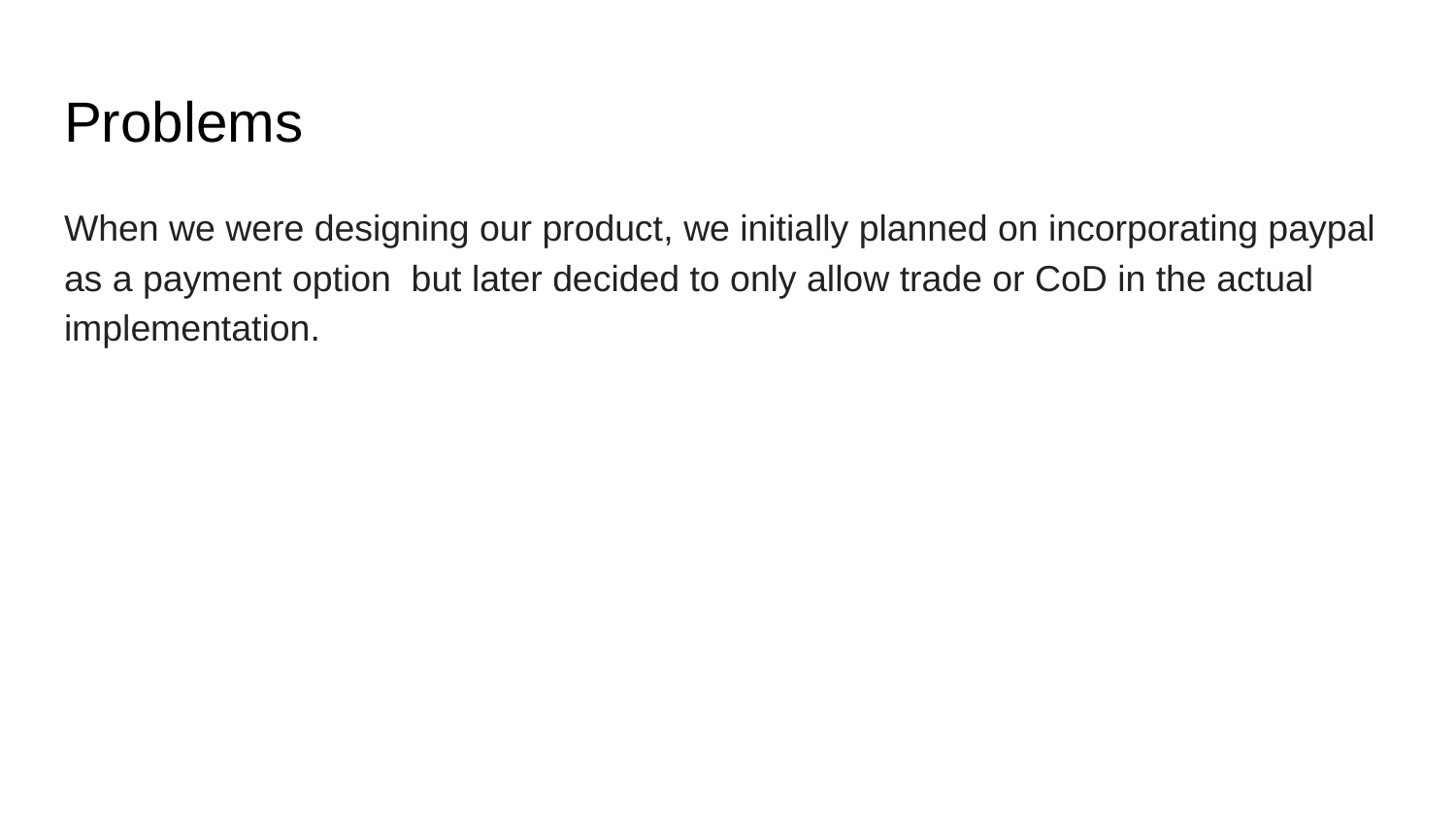

# Problems
When we were designing our product, we initially planned on incorporating paypal as a payment option  but later decided to only allow trade or CoD in the actual implementation.